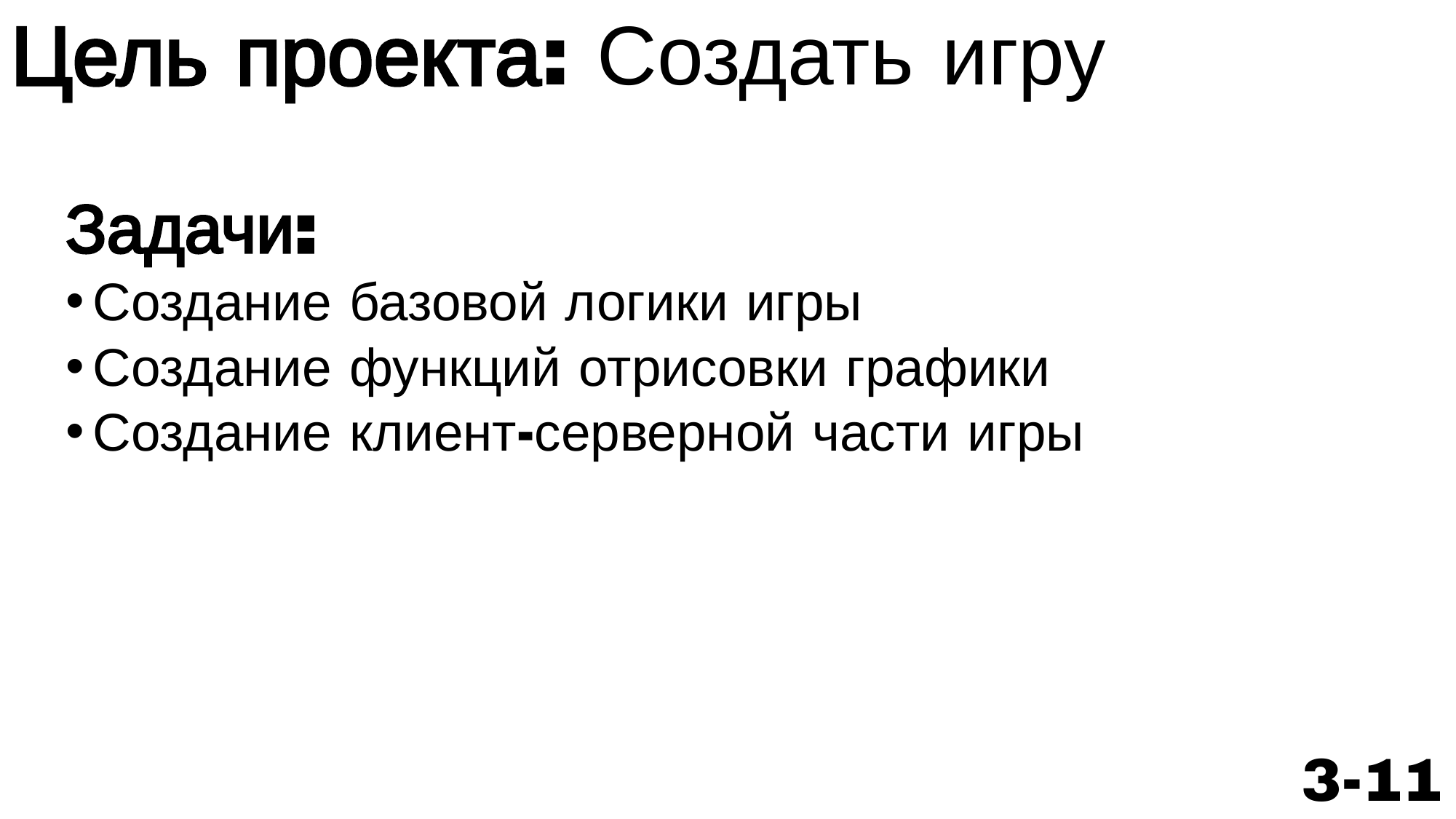

# Цель проекта: Создать игру
Задачи:
Создание базовой логики игры
Создание функций отрисовки графики
Создание клиент-серверной части игры

3-11